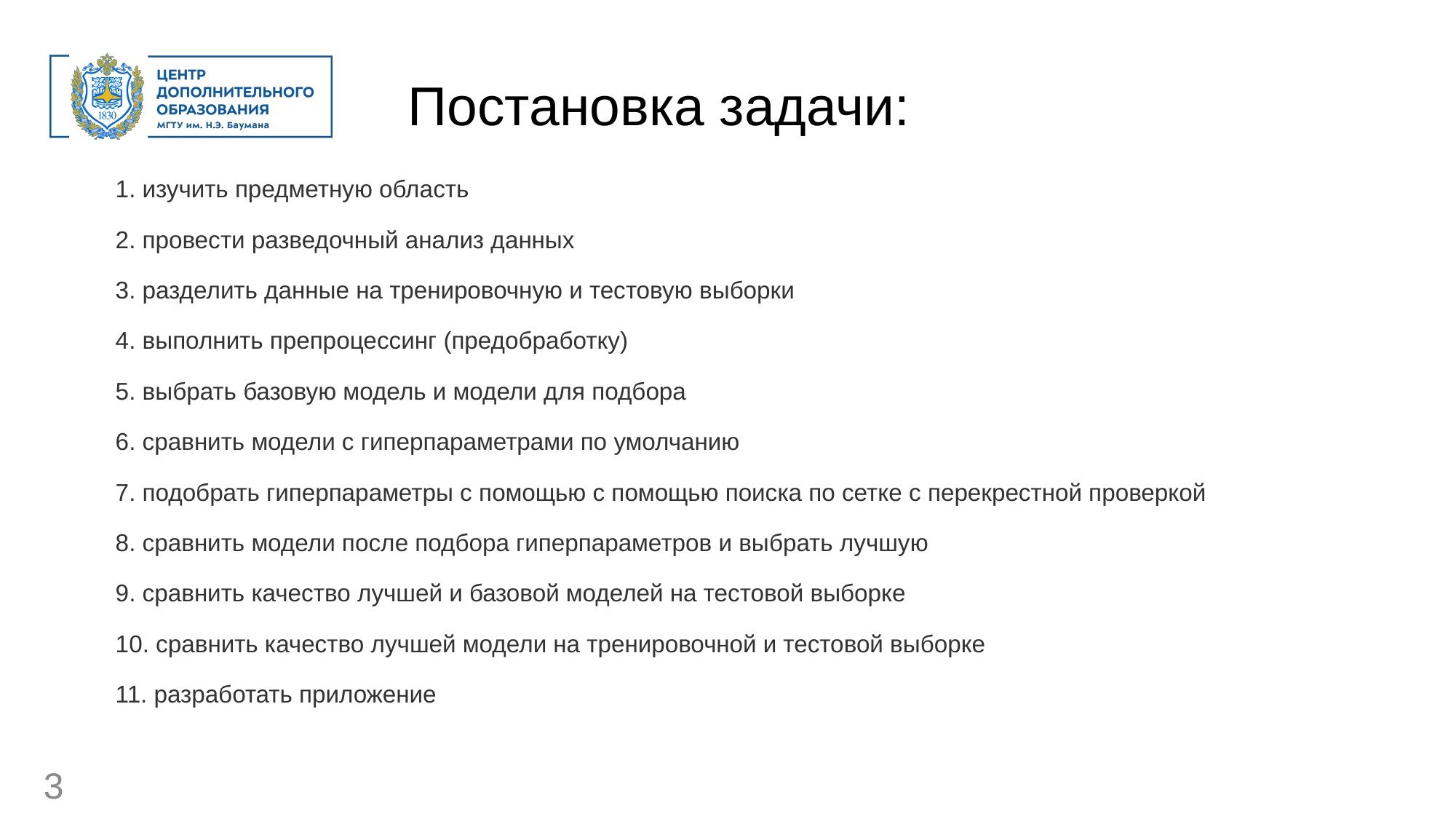

Постановка задачи:
1. изучить предметную область
2. провести разведочный анализ данных
3. разделить данные на тренировочную и тестовую выборки
4. выполнить препроцессинг (предобработку)
5. выбрать базовую модель и модели для подбора
6. сравнить модели с гиперпараметрами по умолчанию
7. подобрать гиперпараметры с помощью с помощью поиска по сетке с перекрестной проверкой
8. сравнить модели после подбора гиперпараметров и выбрать лучшую
9. сравнить качество лучшей и базовой моделей на тестовой выборке
10. сравнить качество лучшей модели на тренировочной и тестовой выборке
11. разработать приложение

3